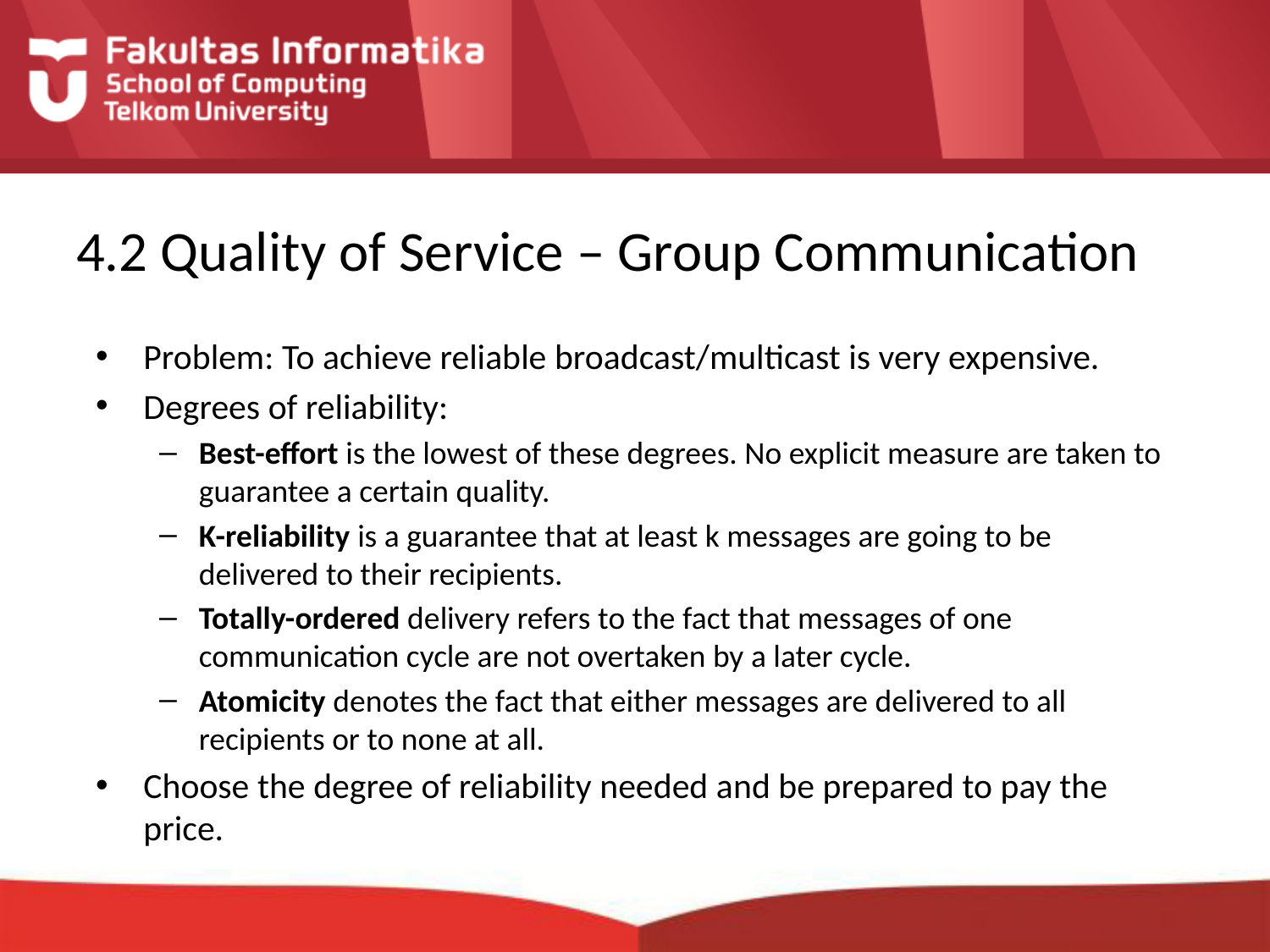

# 4.2 Quality of Service – Group Communication
Problem: To achieve reliable broadcast/multicast is very expensive.
Degrees of reliability:
Best-effort is the lowest of these degrees. No explicit measure are taken to guarantee a certain quality.
K-reliability is a guarantee that at least k messages are going to be delivered to their recipients.
Totally-ordered delivery refers to the fact that messages of one communication cycle are not overtaken by a later cycle.
Atomicity denotes the fact that either messages are delivered to all recipients or to none at all.
Choose the degree of reliability needed and be prepared to pay the price.